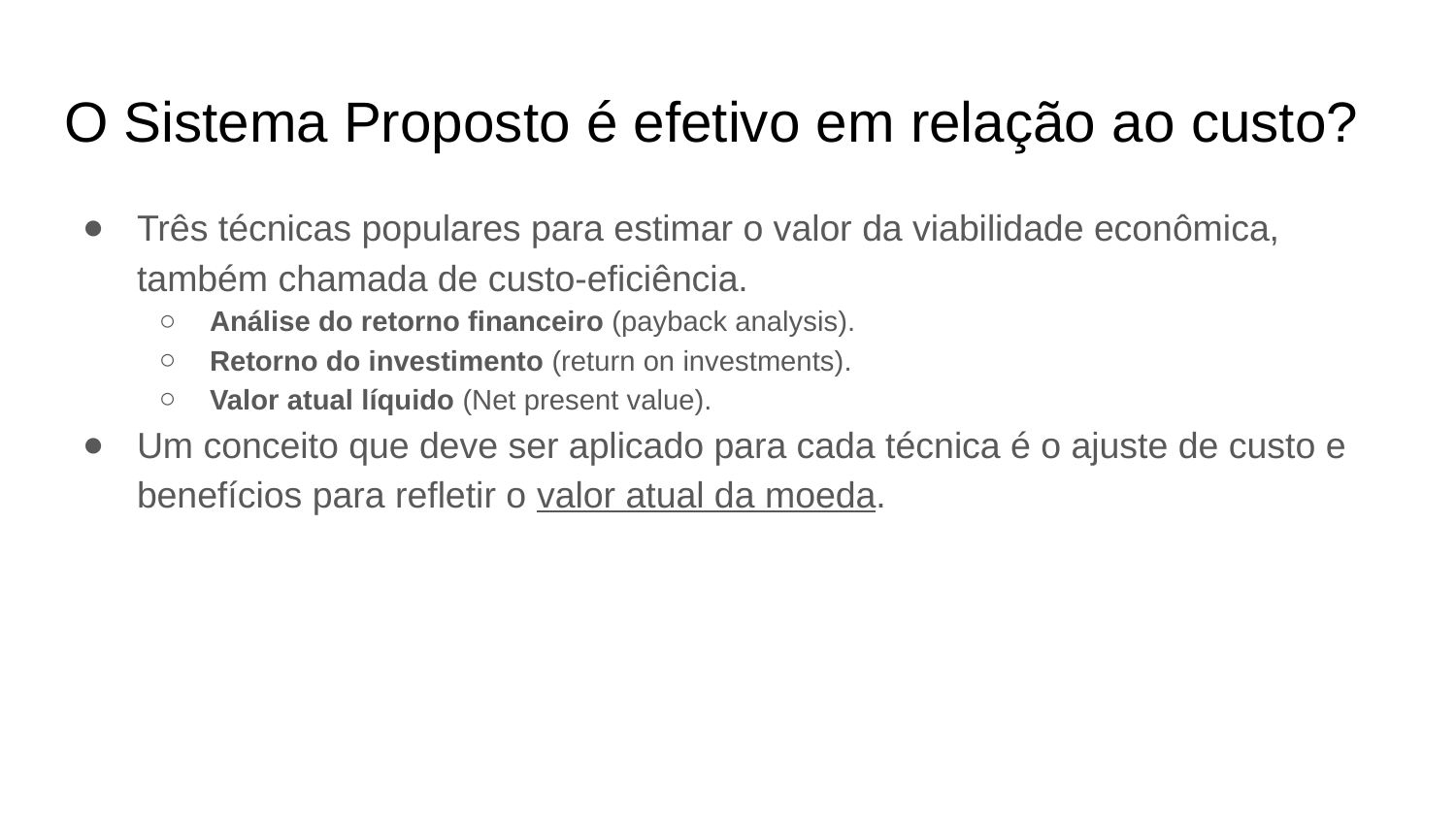

# O Sistema Proposto é efetivo em relação ao custo?

Três técnicas populares para estimar o valor da viabilidade econômica, também chamada de custo-eficiência.
Análise do retorno financeiro (payback analysis).
Retorno do investimento (return on investments).
Valor atual líquido (Net present value).
Um conceito que deve ser aplicado para cada técnica é o ajuste de custo e benefícios para refletir o valor atual da moeda.